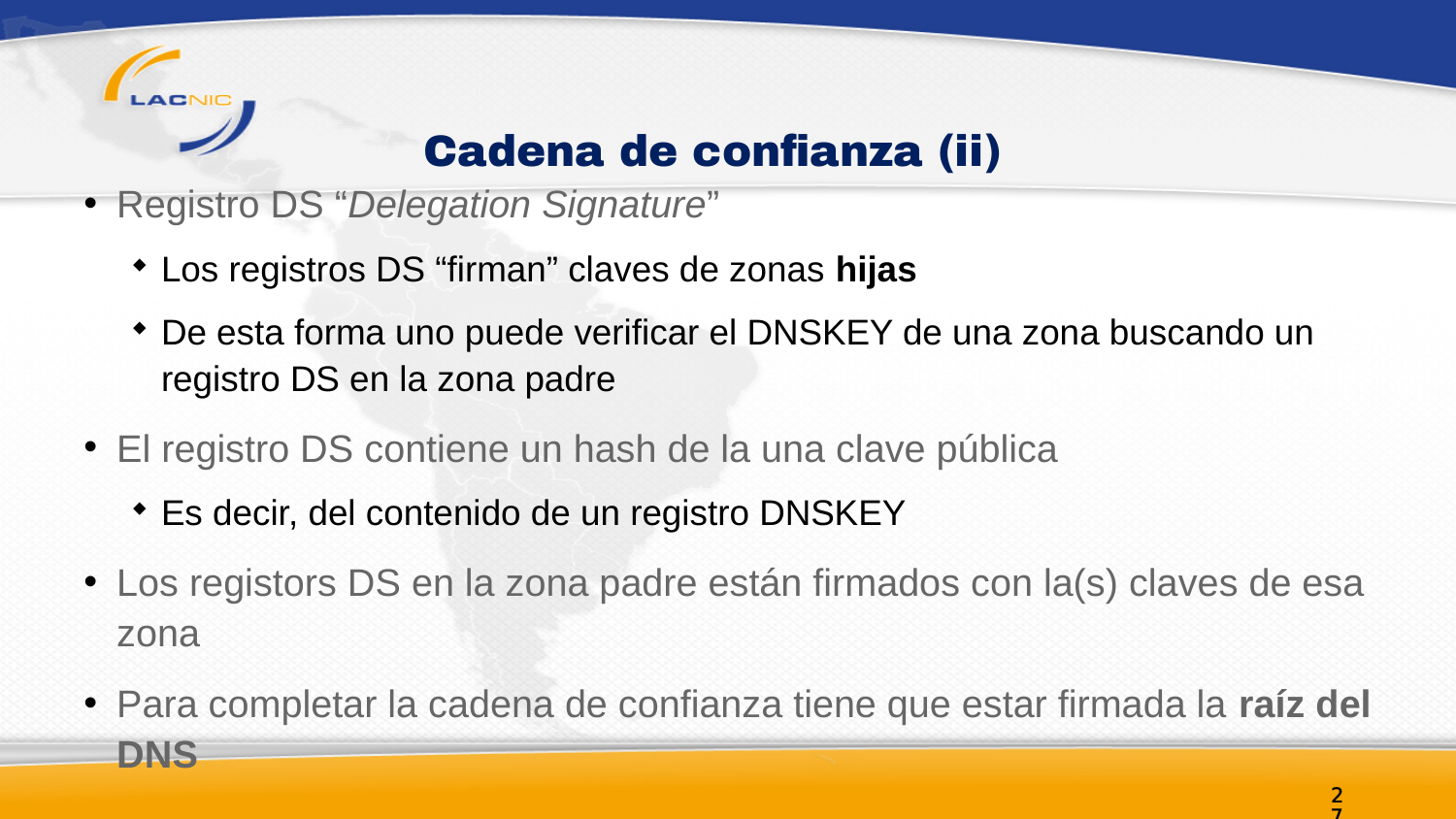

# Cadena de confianza (ii)
Registro DS “Delegation Signature”
Los registros DS “firman” claves de zonas hijas
De esta forma uno puede verificar el DNSKEY de una zona buscando un registro DS en la zona padre
El registro DS contiene un hash de la una clave pública
Es decir, del contenido de un registro DNSKEY
Los registors DS en la zona padre están firmados con la(s) claves de esa zona
Para completar la cadena de confianza tiene que estar firmada la raíz del DNS

27